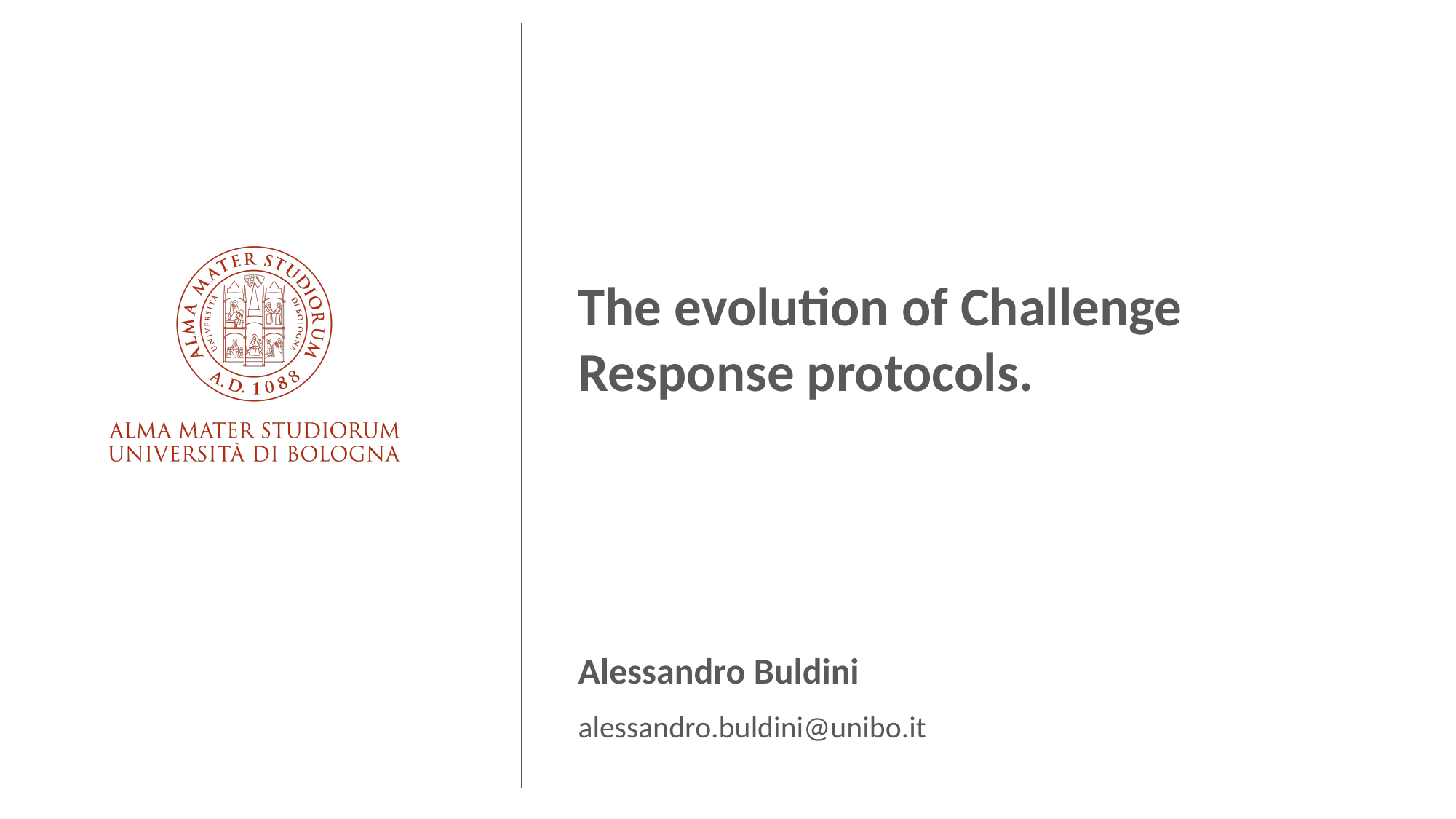

# The evolution of Challenge Response protocols.
Alessandro Buldini
alessandro.buldini@unibo.it